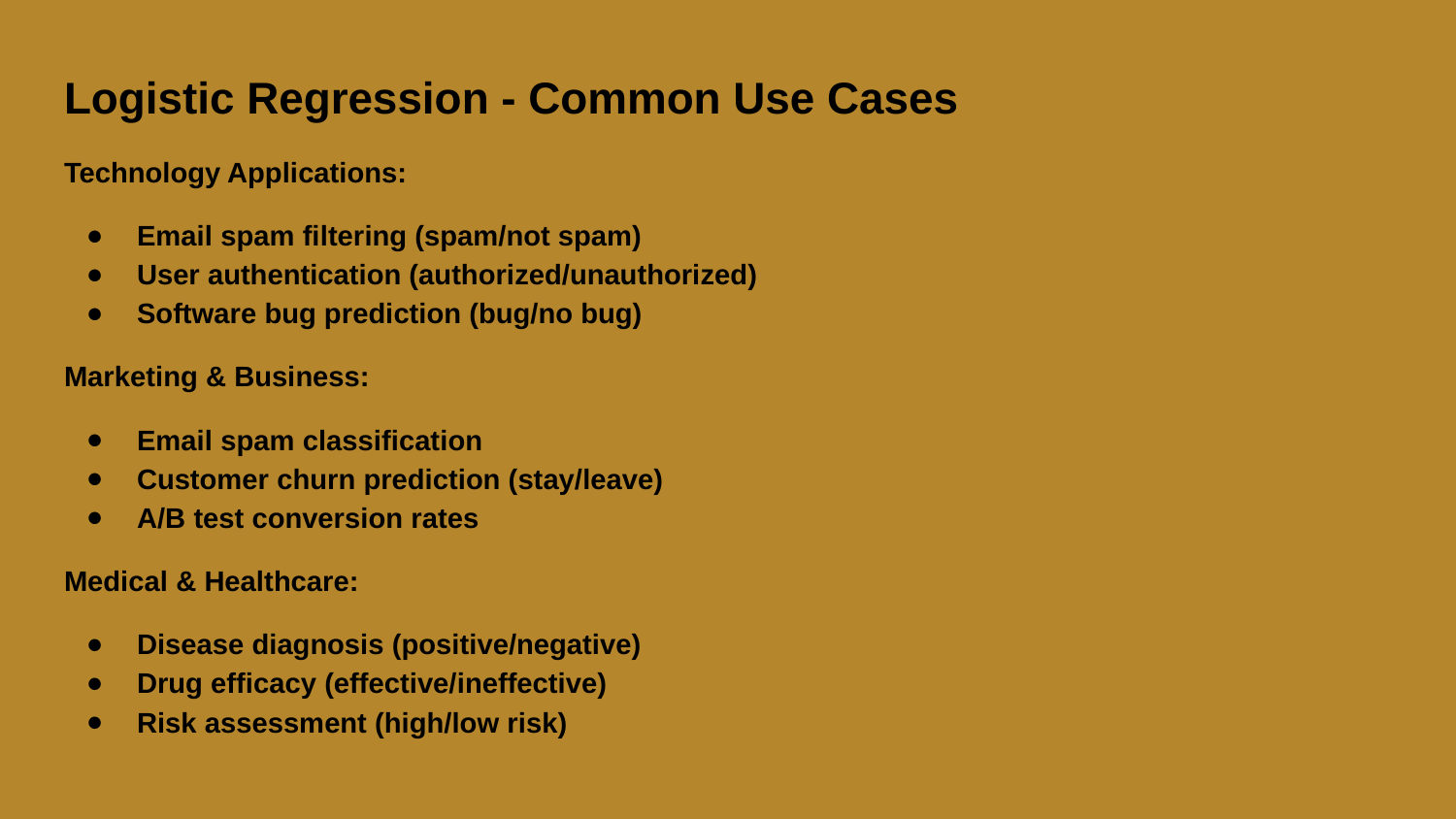

# Logistic Regression - Common Use Cases

Technology Applications:
Email spam filtering (spam/not spam)
User authentication (authorized/unauthorized)
Software bug prediction (bug/no bug)
Marketing & Business:
Email spam classification
Customer churn prediction (stay/leave)
A/B test conversion rates
Medical & Healthcare:
Disease diagnosis (positive/negative)
Drug efficacy (effective/ineffective)
Risk assessment (high/low risk)